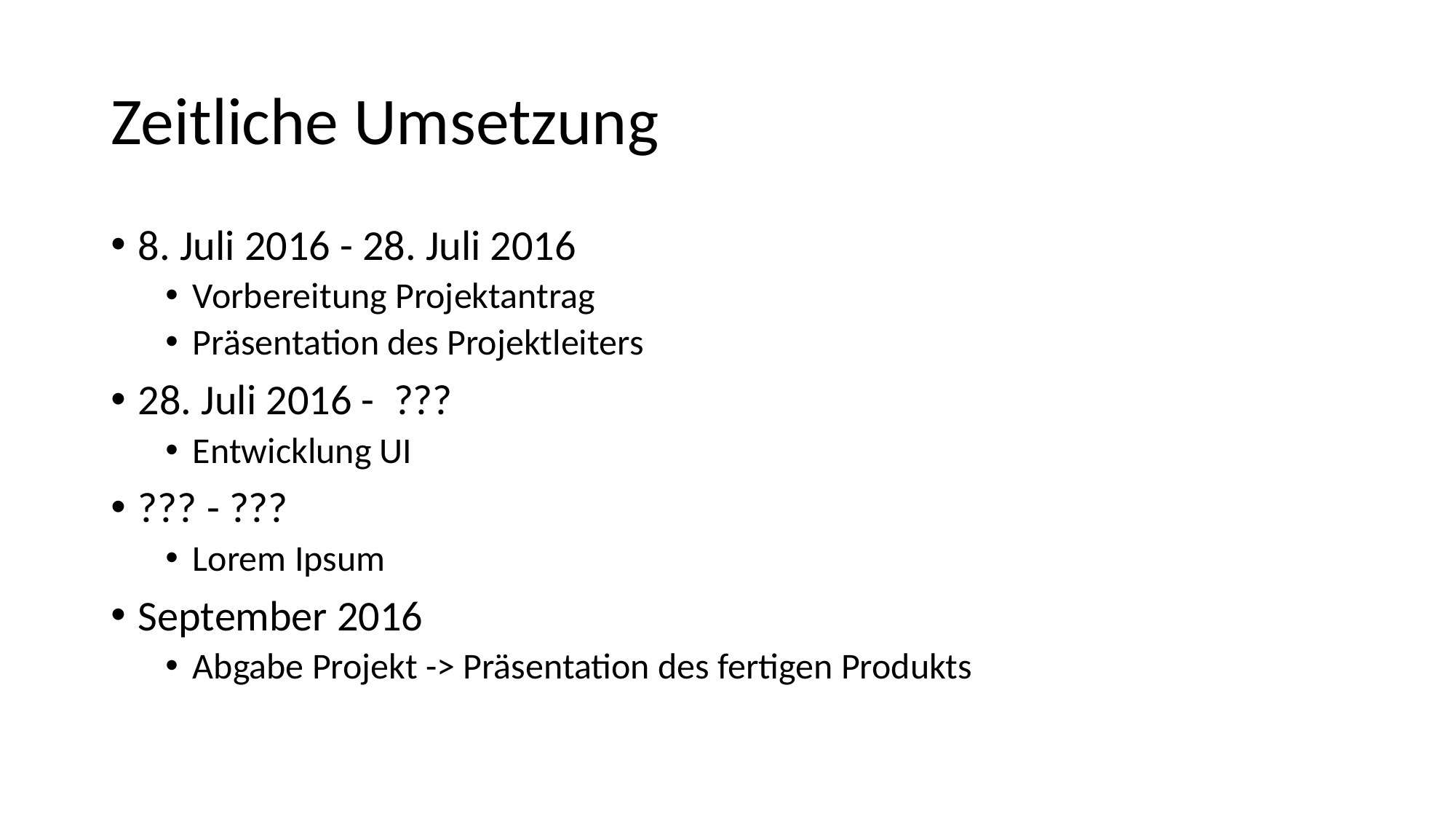

# Zeitliche Umsetzung
8. Juli 2016 - 28. Juli 2016
Vorbereitung Projektantrag
Präsentation des Projektleiters
28. Juli 2016 -  ???
Entwicklung UI
??? - ???
Lorem Ipsum
September 2016
Abgabe Projekt -> Präsentation des fertigen Produkts